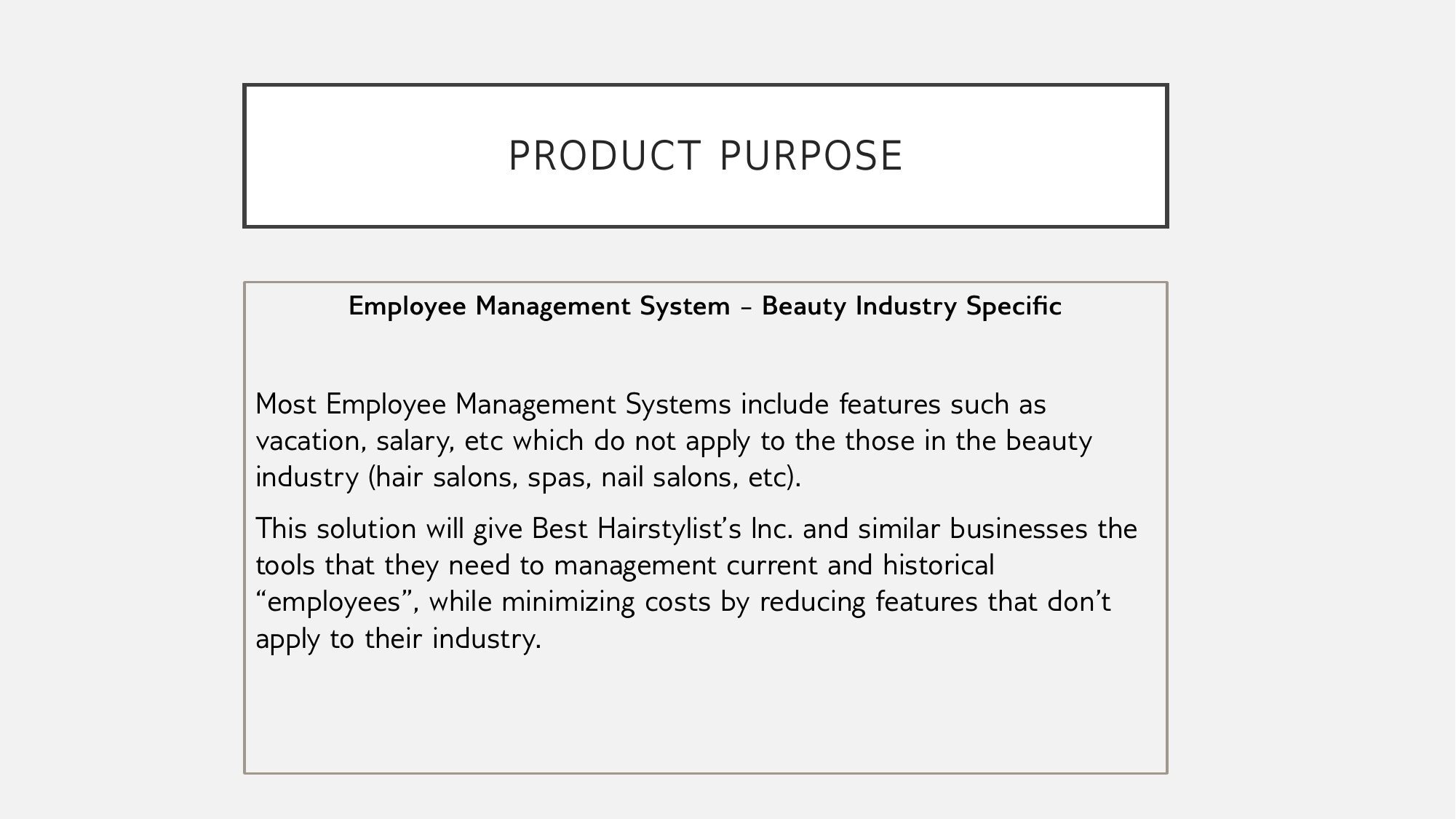

# Product Purpose
Employee Management System – Beauty Industry Specific

Most Employee Management Systems include features such as vacation, salary, etc which do not apply to the those in the beauty industry (hair salons, spas, nail salons, etc).
This solution will give Best Hairstylist’s Inc. and similar businesses the tools that they need to management current and historical “employees”, while minimizing costs by reducing features that don’t apply to their industry.